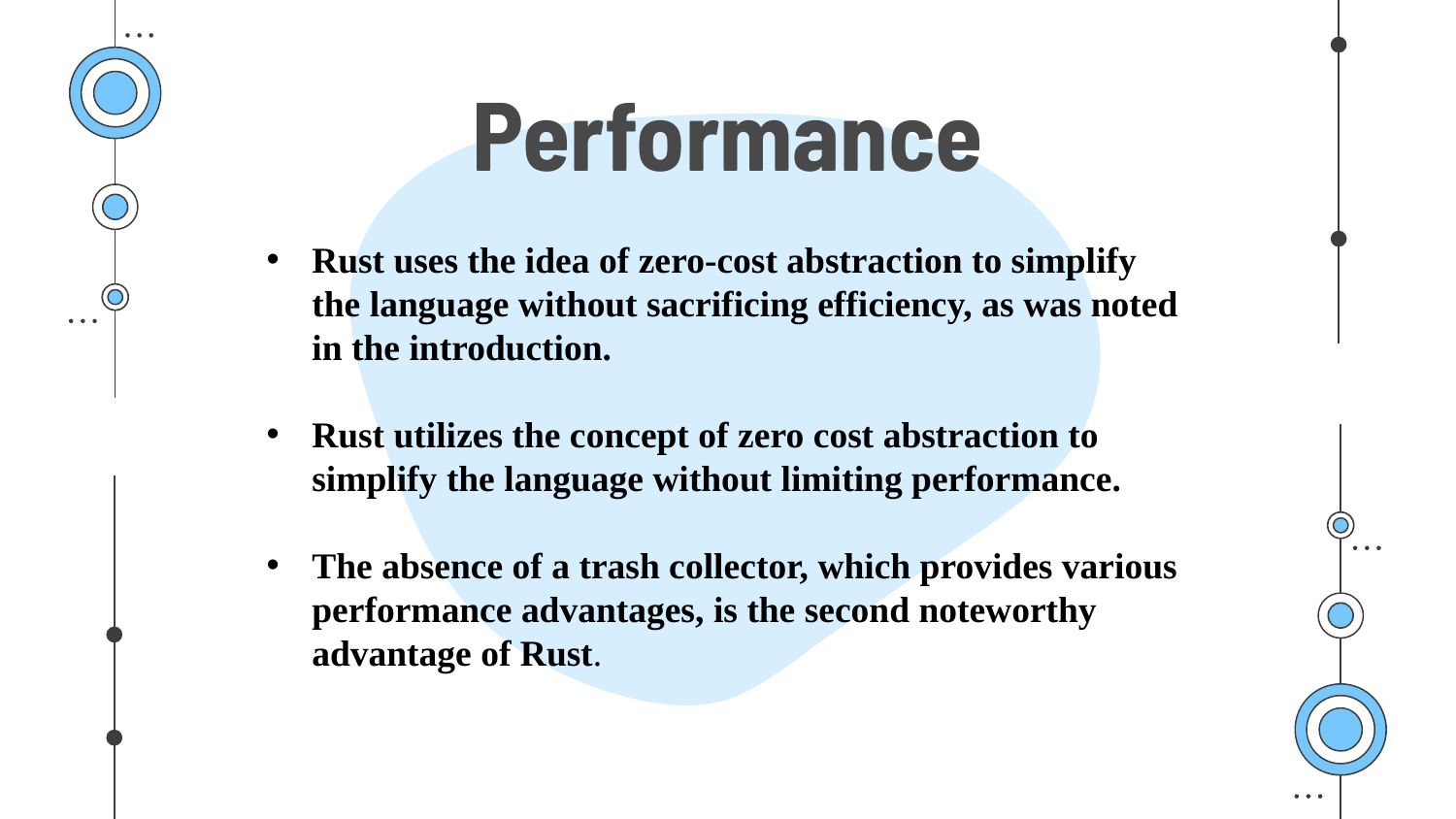

Performance
Rust uses the idea of zero-cost abstraction to simplify the language without sacrificing efficiency, as was noted in the introduction.

Rust utilizes the concept of zero cost abstraction to simplify the language without limiting performance.

The absence of a trash collector, which provides various performance advantages, is the second noteworthy advantage of Rust.